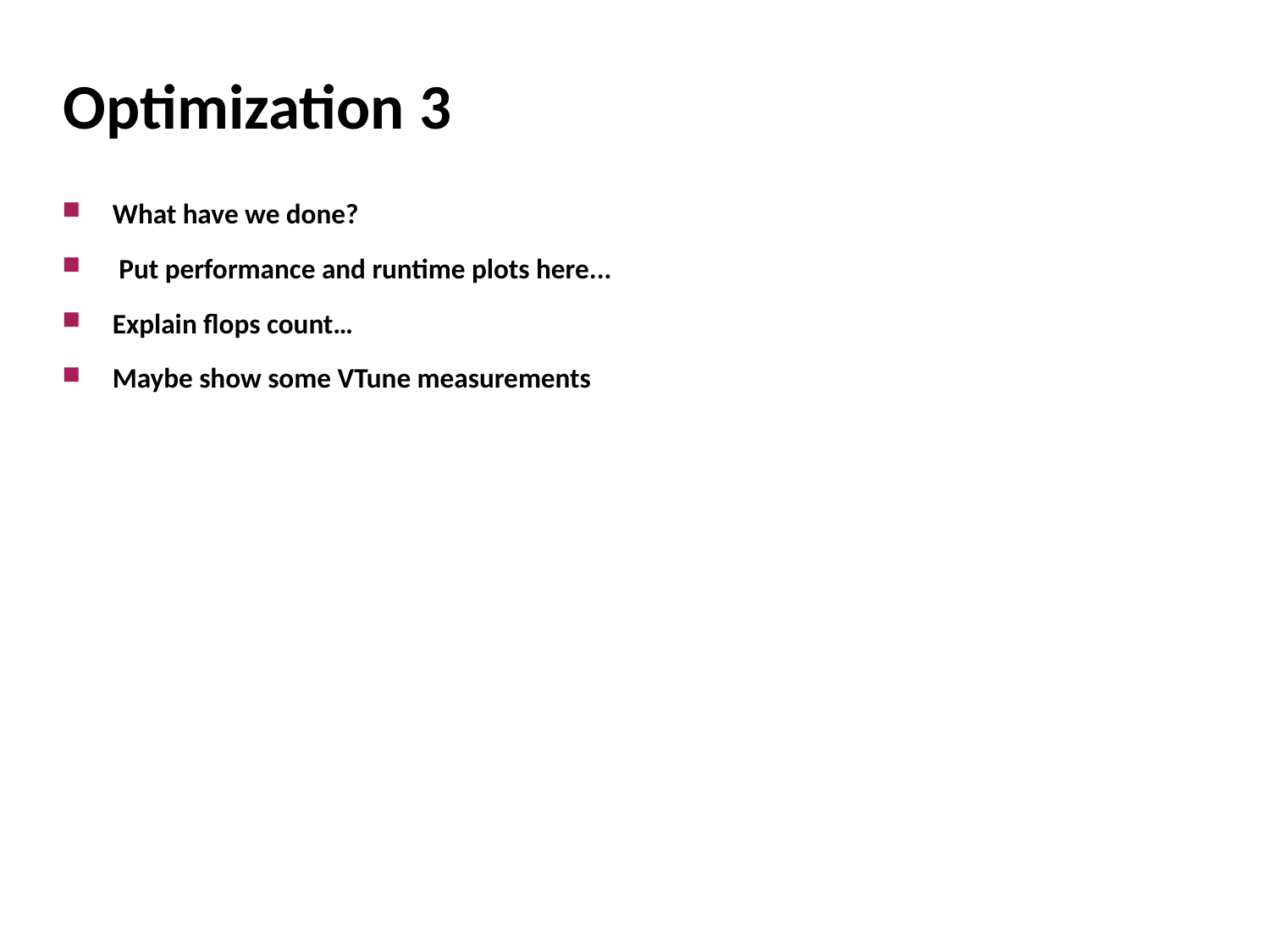

# Optimization 3
What have we done?
 Put performance and runtime plots here...
Explain flops count…
Maybe show some VTune measurements